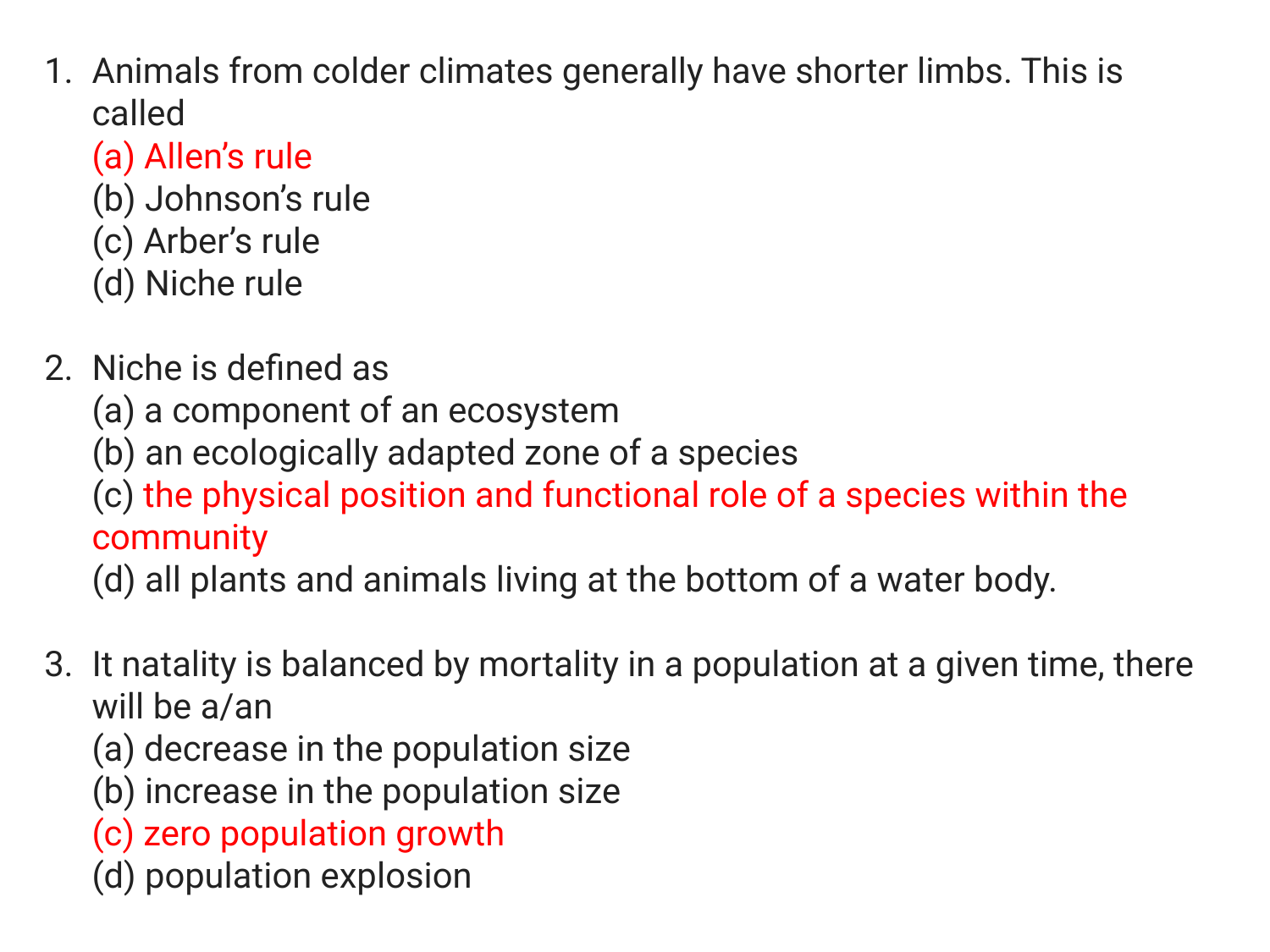

Animals from colder climates generally have shorter limbs. This is called
(a) Allen’s rule
(b) Johnson’s rule
(c) Arber’s rule
(d) Niche rule

Niche is defined as
(a) a component of an ecosystem
(b) an ecologically adapted zone of a species
(c) the physical position and functional role of a species within the community
(d) all plants and animals living at the bottom of a water body.

It natality is balanced by mortality in a population at a given time, there will be a/an
(a) decrease in the population size
(b) increase in the population size
(c) zero population growth
(d) population explosion